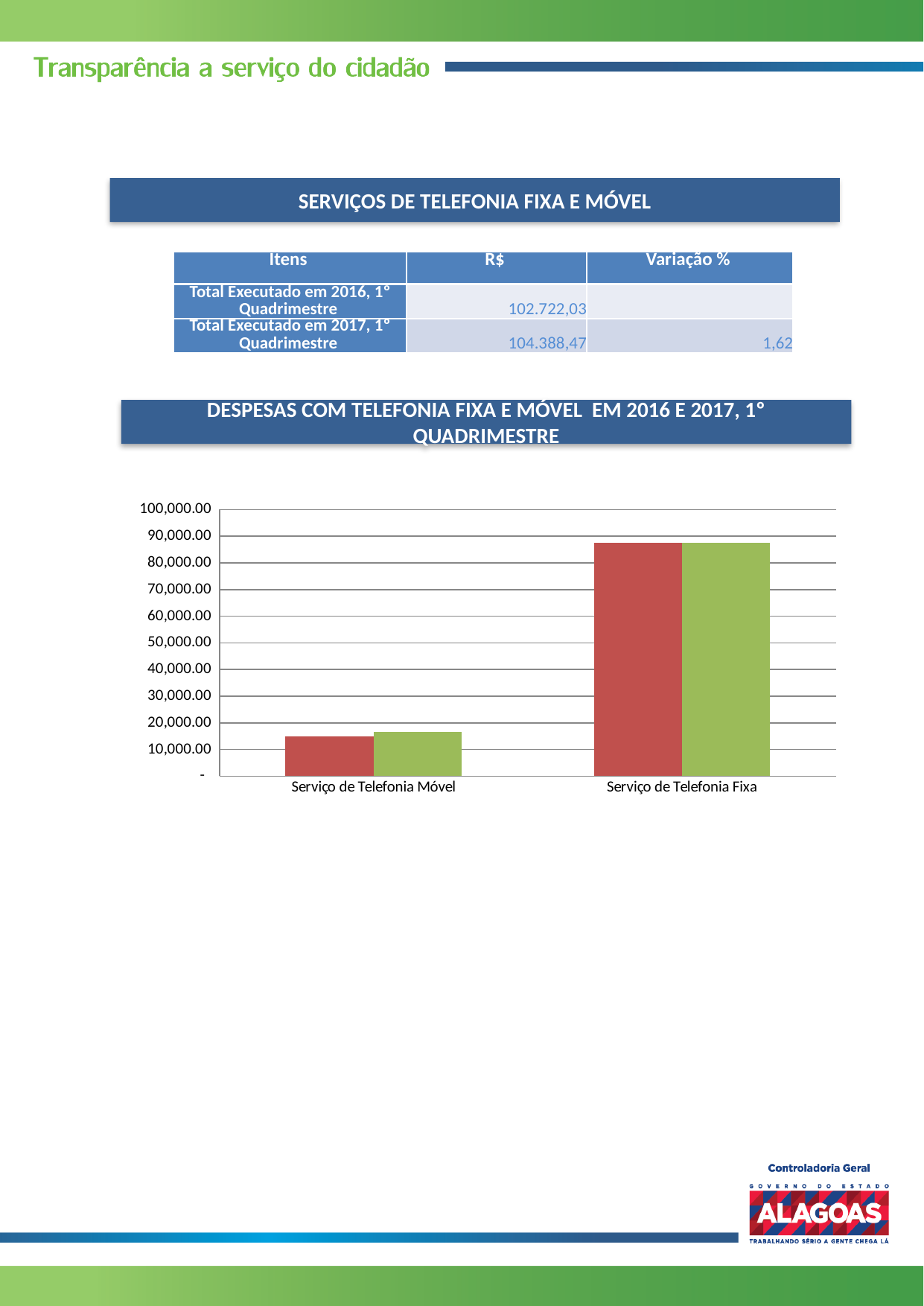

SERVIÇOS DE TELEFONIA FIXA E MÓVEL
| Itens | R$ | Variação % |
| --- | --- | --- |
| Total Executado em 2016, 1º Quadrimestre | 102.722,03 |  |
| Total Executado em 2017, 1º Quadrimestre | 104.388,47 | 1,62 |
DESPESAS COM TELEFONIA FIXA E MÓVEL  EM 2016 E 2017, 1º QUADRIMESTRE

### Chart

| Category |  |  |
|---|---|---|
| Serviço de Telefonia Móvel | 15044.630000000001 | 16721.740000000005 |
| Serviço de Telefonia Fixa | 87677.4 | 87666.73 |